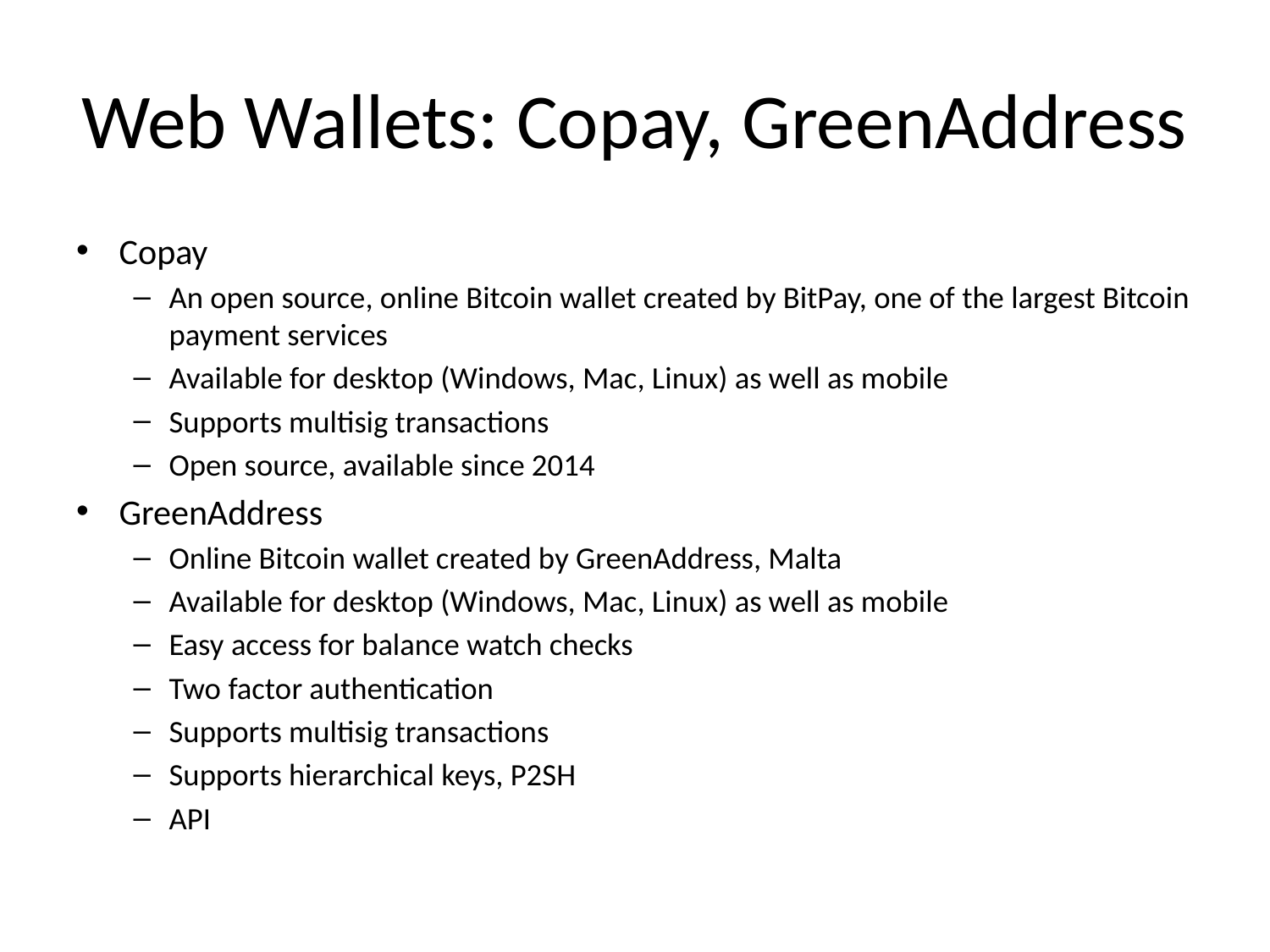

# Web Wallets: Copay, GreenAddress
Copay
An open source, online Bitcoin wallet created by BitPay, one of the largest Bitcoin payment services
Available for desktop (Windows, Mac, Linux) as well as mobile
Supports multisig transactions
Open source, available since 2014
GreenAddress
Online Bitcoin wallet created by GreenAddress, Malta
Available for desktop (Windows, Mac, Linux) as well as mobile
Easy access for balance watch checks
Two factor authentication
Supports multisig transactions
Supports hierarchical keys, P2SH
API